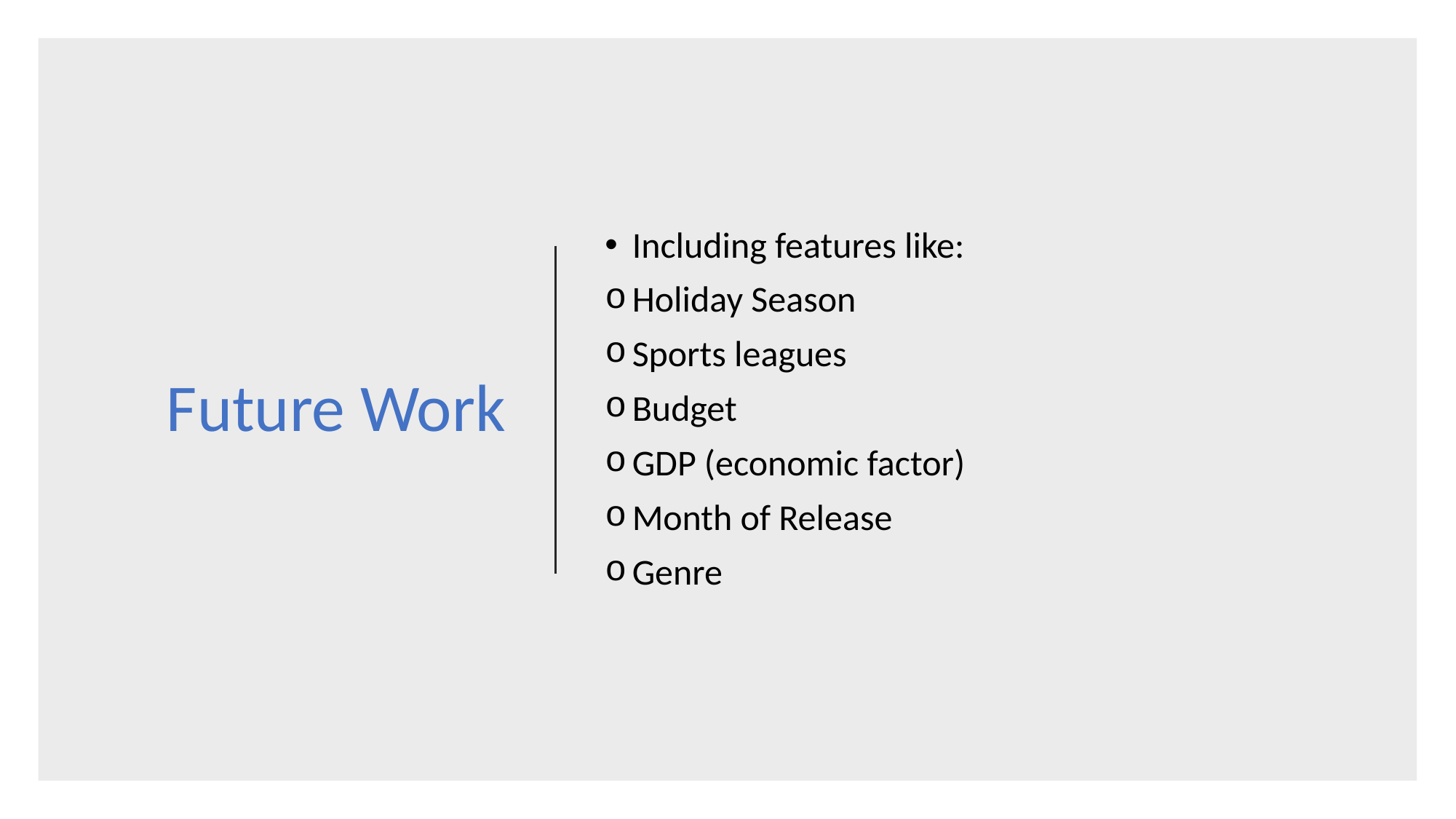

# Future Work
Including features like:
Holiday Season
Sports leagues
Budget
GDP (economic factor)
Month of Release
Genre